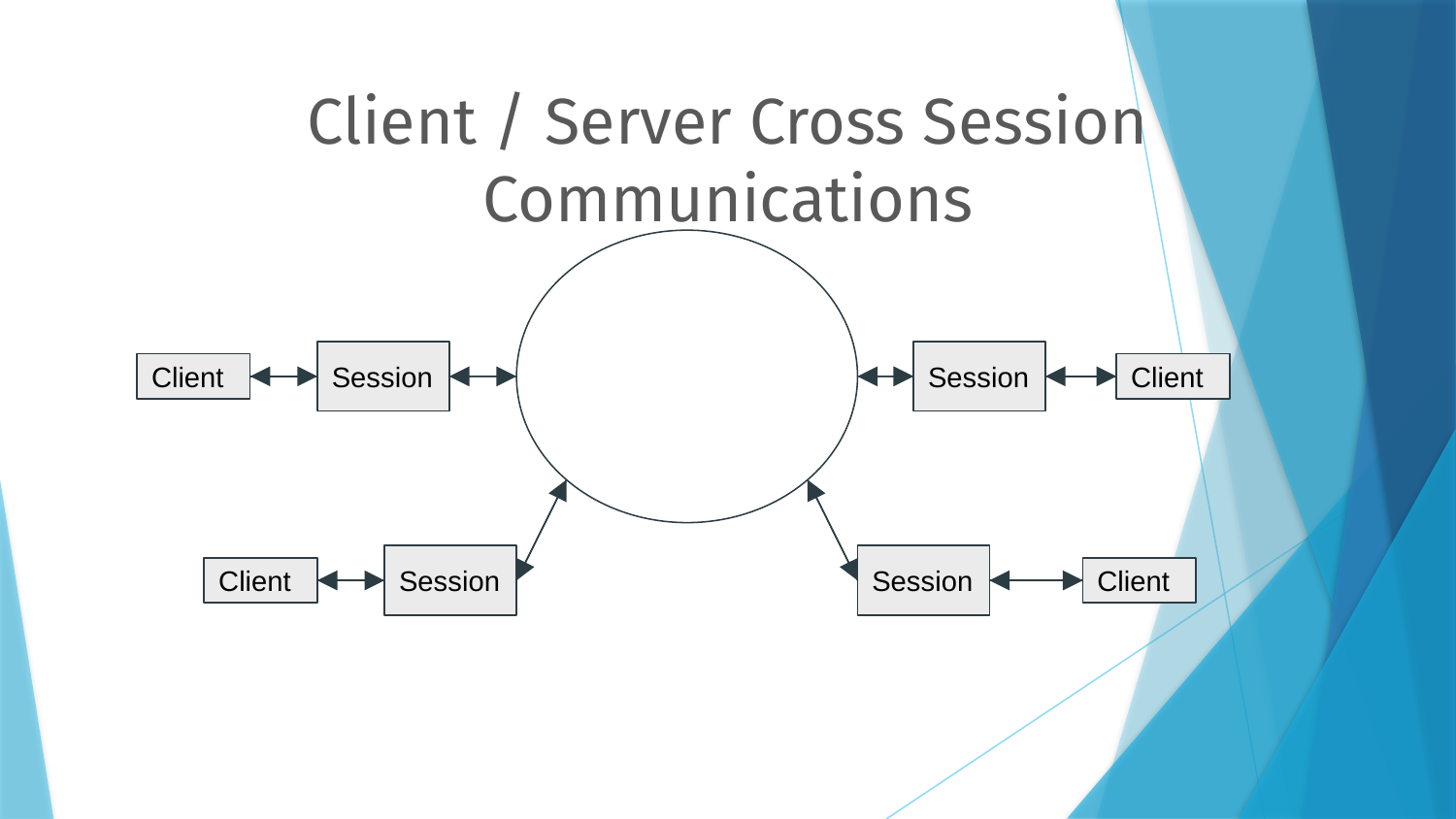

# Client / Server Cross Session Communications

Session
Session
Client
Client
Session
Session
Client
Client